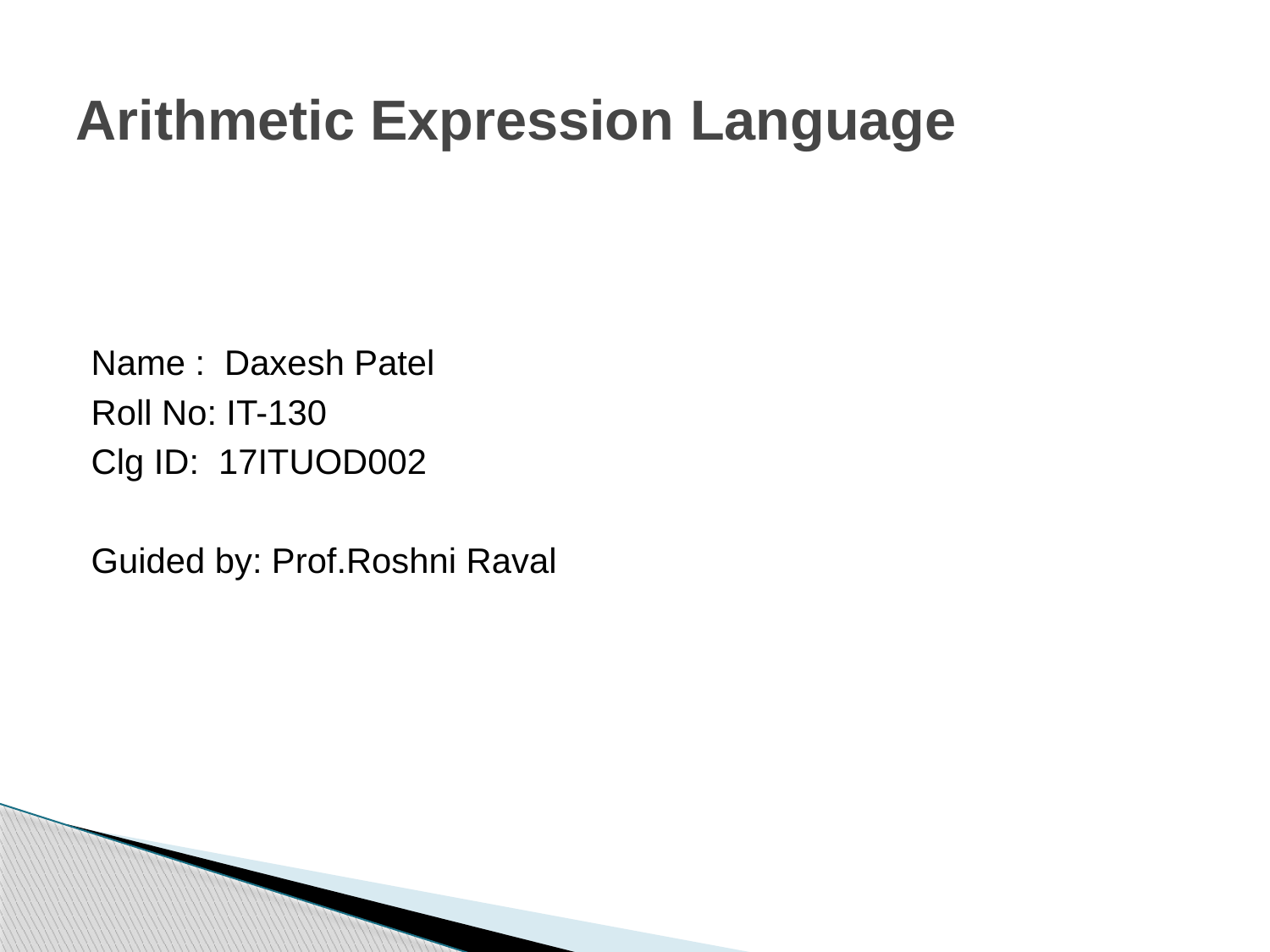

# Arithmetic Expression Language

Name :  Daxesh Patel
Roll No: IT-130
Clg ID:  17ITUOD002

Guided by: Prof.Roshni Raval